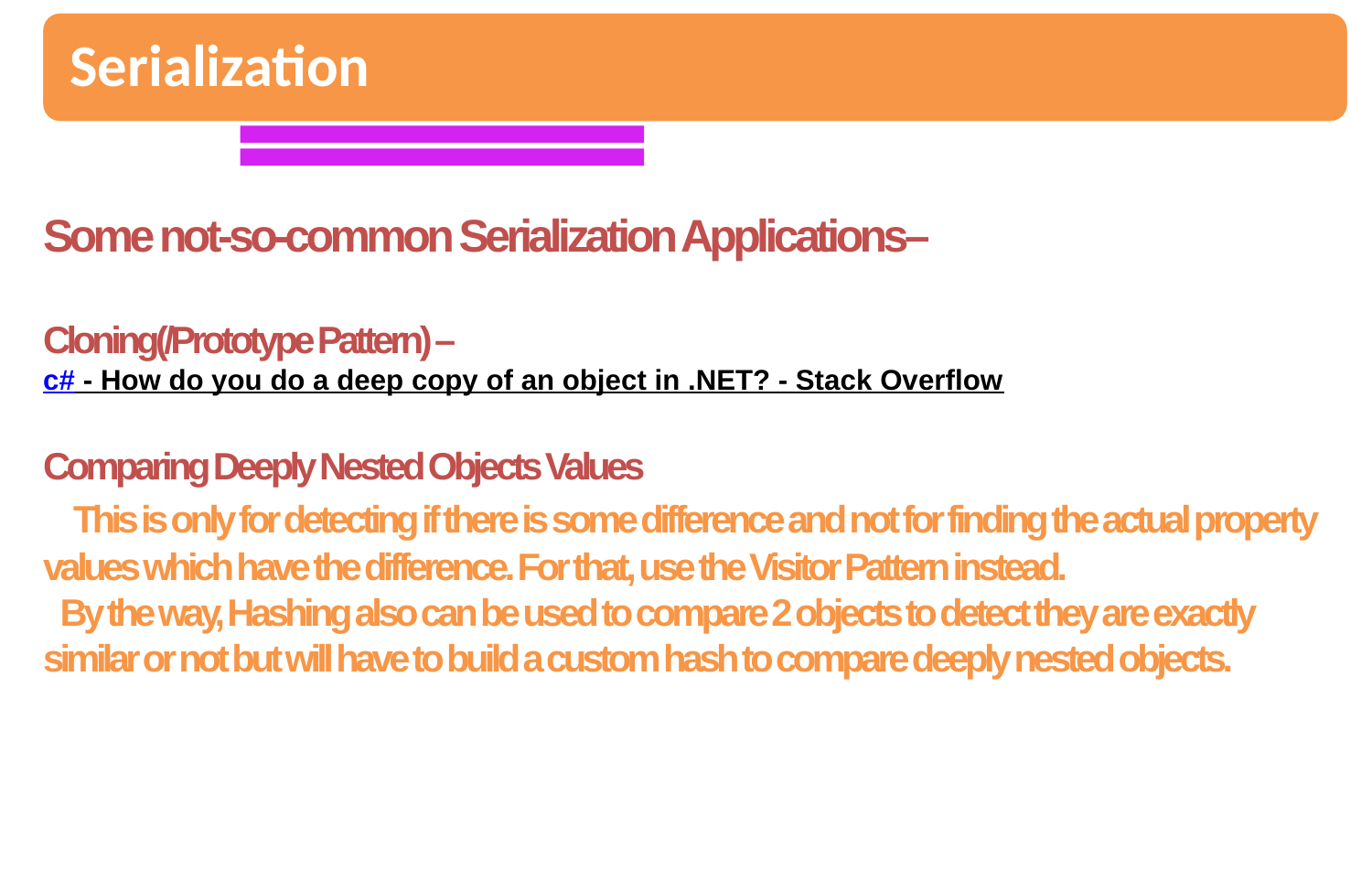

Serialization

Some not-so-common Serialization Applications–

Cloning(/Prototype Pattern) –
c# - How do you do a deep copy of an object in .NET? - Stack Overflow

Comparing Deeply Nested Objects Values
   This is only for detecting if there is some difference and not for finding the actual property values which have the difference. For that, use the Visitor Pattern instead.
  By the way, Hashing also can be used to compare 2 objects to detect they are exactly similar or not but will have to build a custom hash to compare deeply nested objects.